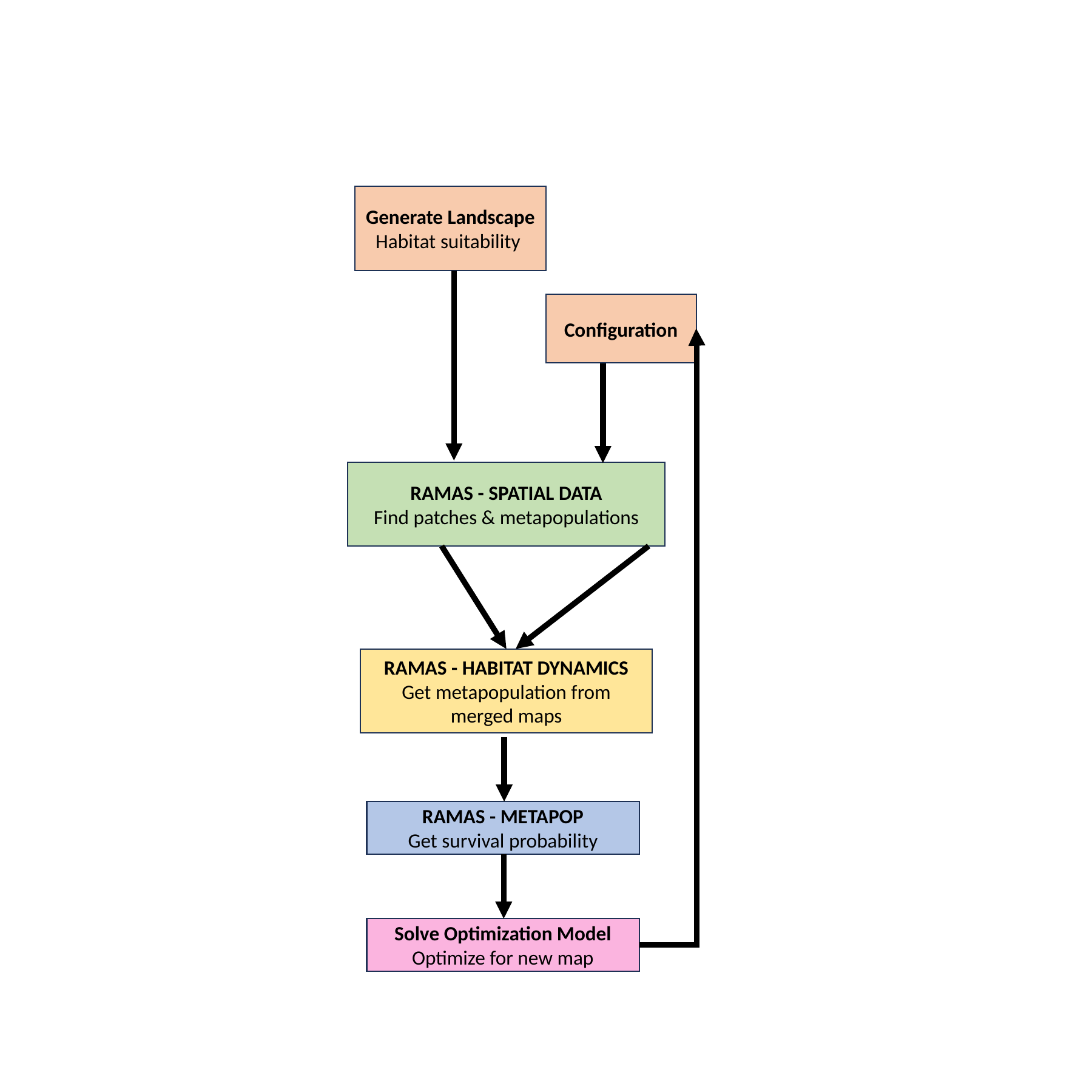

Generate Landscape
Habitat suitability
Configuration
RAMAS - SPATIAL DATA
Find patches & metapopulations
RAMAS - HABITAT DYNAMICS
Get metapopulation from merged maps
RAMAS - METAPOP
Get survival probability
Solve Optimization Model
Optimize for new map